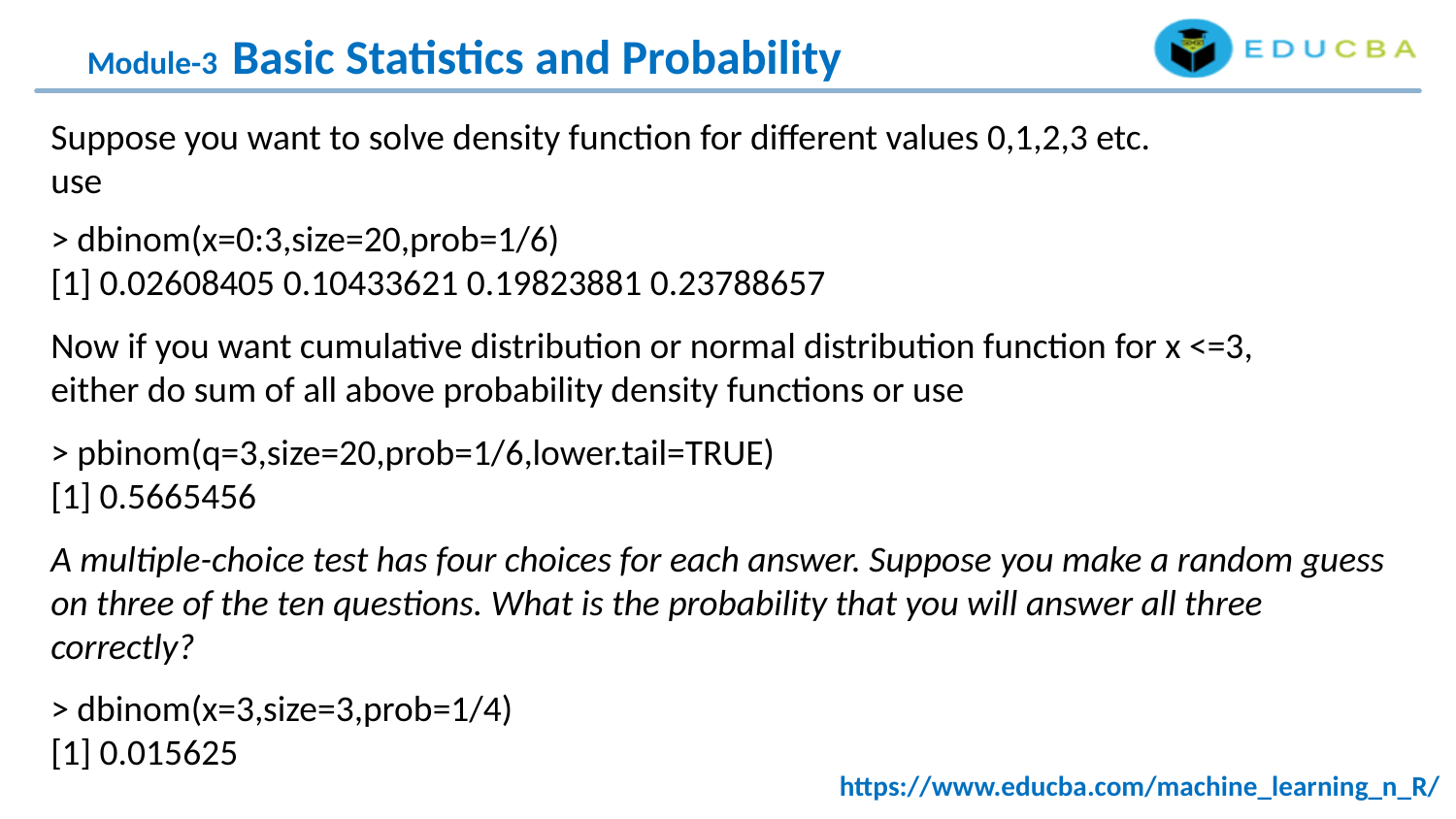

Module-3  Basic Statistics and Probability

Suppose you want to solve density function for different values 0,1,2,3 etc.
use

> dbinom(x=0:3,size=20,prob=1/6)
[1] 0.02608405 0.10433621 0.19823881 0.23788657

Now if you want cumulative distribution or normal distribution function for x <=3,
either do sum of all above probability density functions or use

> pbinom(q=3,size=20,prob=1/6,lower.tail=TRUE)
[1] 0.5665456
A multiple-choice test has four choices for each answer. Suppose you make a random guess on three of the ten questions. What is the probability that you will answer all three correctly?

> dbinom(x=3,size=3,prob=1/4)
[1] 0.015625
https://www.educba.com/machine_learning_n_R/